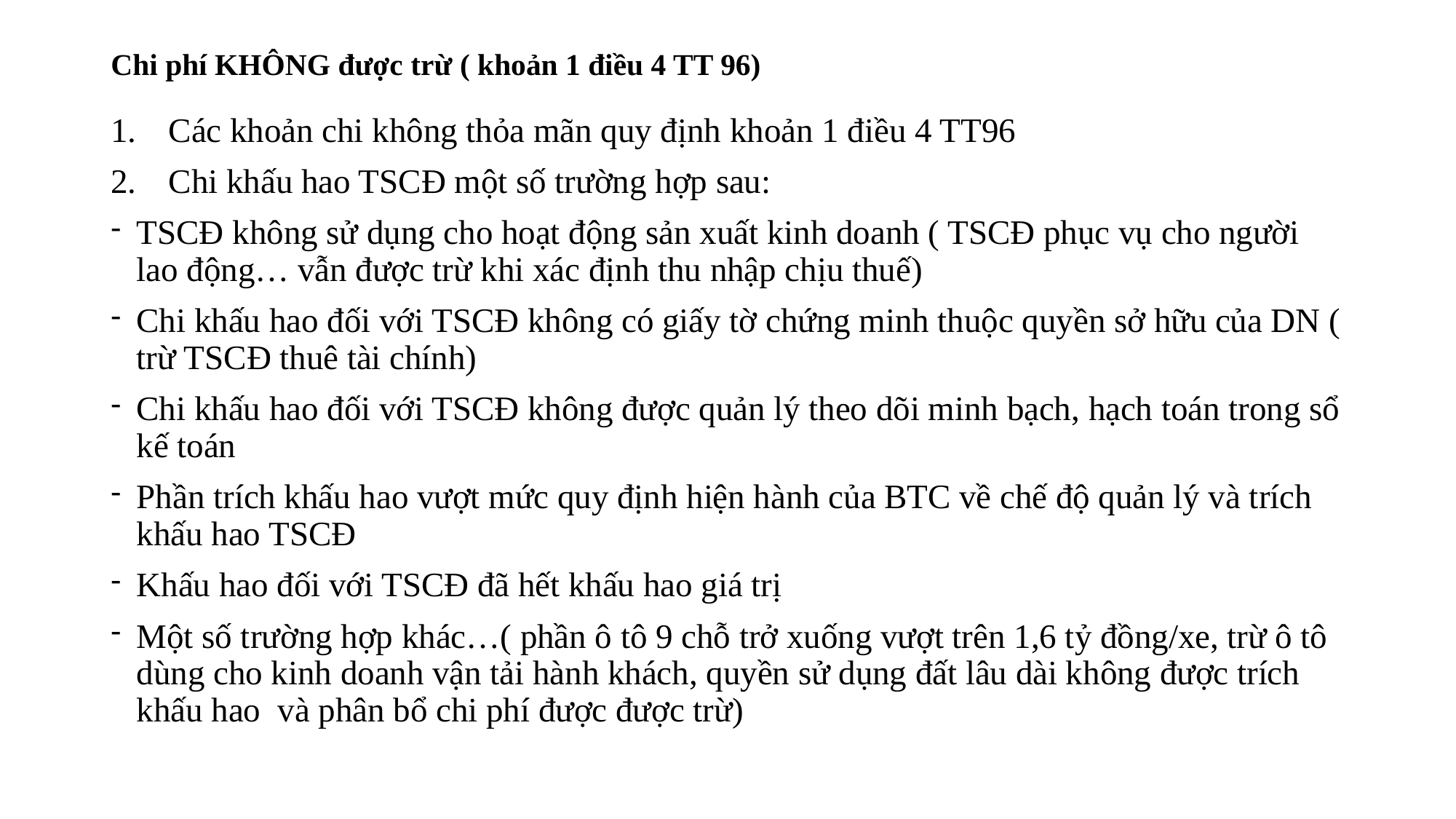

# Chi phí KHÔNG được trừ ( khoản 1 điều 4 TT 96)
Các khoản chi không thỏa mãn quy định khoản 1 điều 4 TT96
Chi khấu hao TSCĐ một số trường hợp sau:
TSCĐ không sử dụng cho hoạt động sản xuất kinh doanh ( TSCĐ phục vụ cho người lao động… vẫn được trừ khi xác định thu nhập chịu thuế)
Chi khấu hao đối với TSCĐ không có giấy tờ chứng minh thuộc quyền sở hữu của DN ( trừ TSCĐ thuê tài chính)
Chi khấu hao đối với TSCĐ không được quản lý theo dõi minh bạch, hạch toán trong sổ kế toán
Phần trích khấu hao vượt mức quy định hiện hành của BTC về chế độ quản lý và trích khấu hao TSCĐ
Khấu hao đối với TSCĐ đã hết khấu hao giá trị
Một số trường hợp khác…( phần ô tô 9 chỗ trở xuống vượt trên 1,6 tỷ đồng/xe, trừ ô tô dùng cho kinh doanh vận tải hành khách, quyền sử dụng đất lâu dài không được trích khấu hao  và phân bổ chi phí được được trừ)